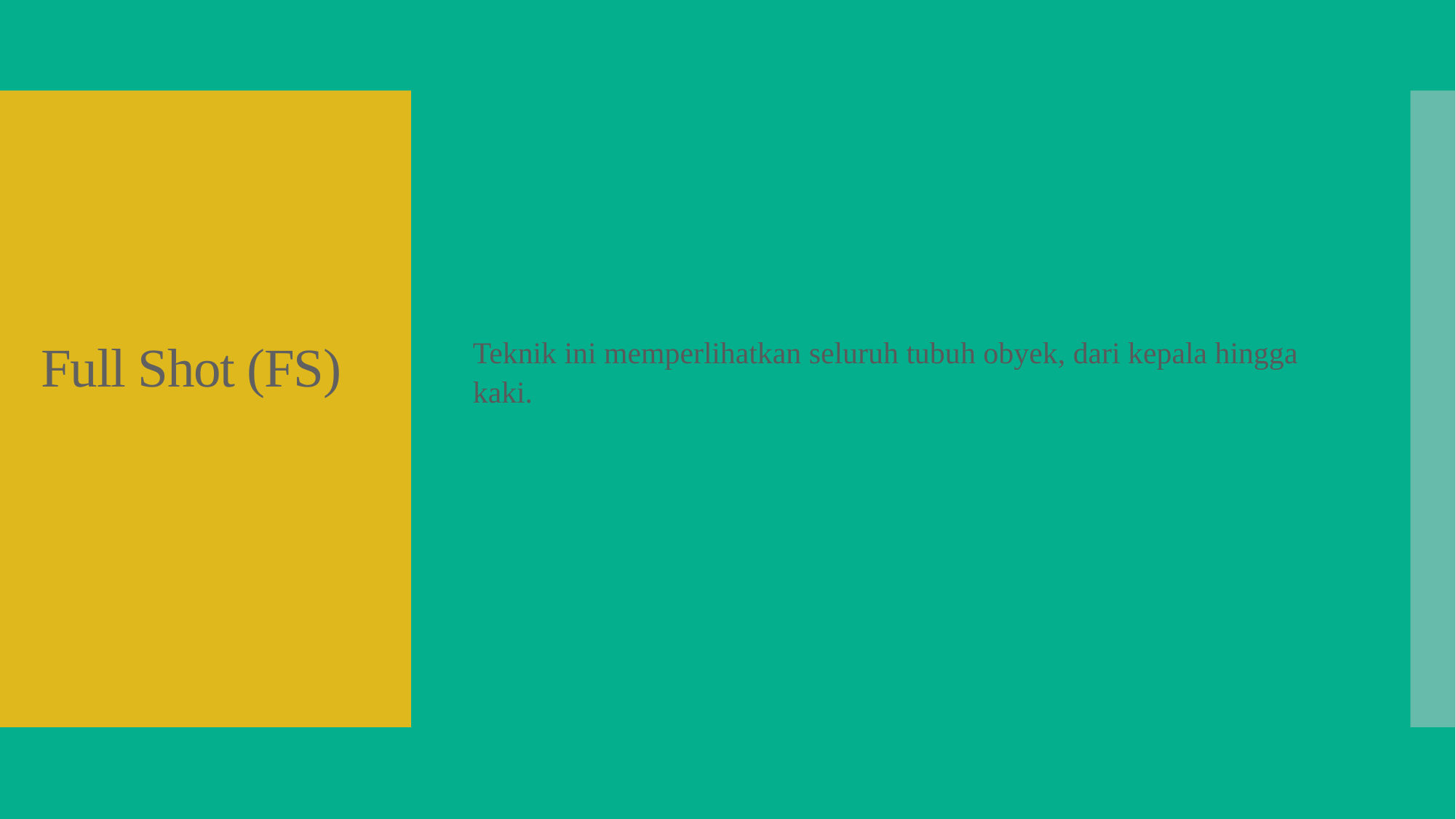

Teknik ini memperlihatkan seluruh tubuh obyek, dari kepala hingga kaki.

# Full Shot (FS)